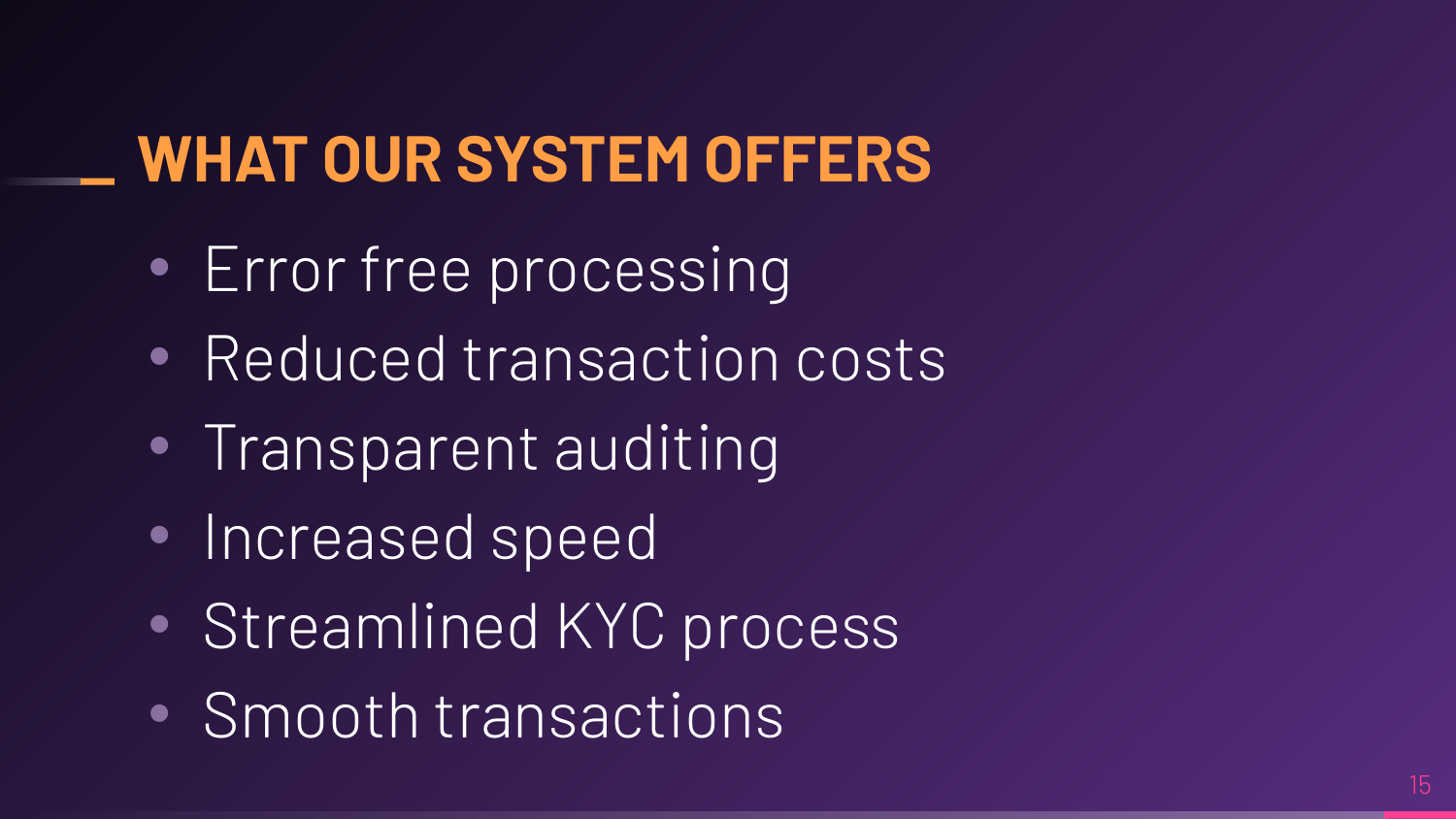

# WHAT OUR SYSTEM OFFERS
Error free processing
Reduced transaction costs
Transparent auditing
Increased speed
Streamlined KYC process
Smooth transactions
15